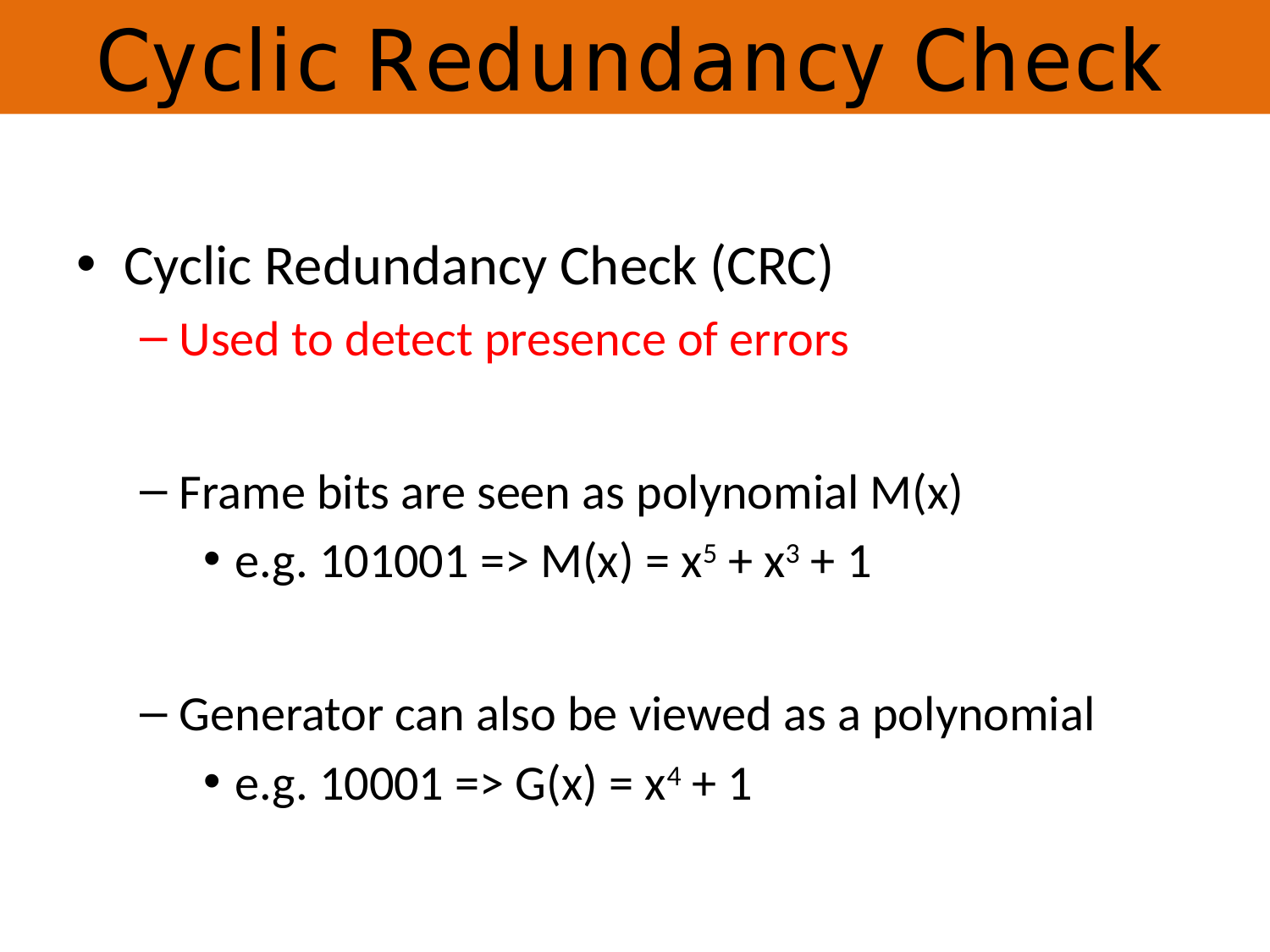

Cyclic Redundancy Check
Cyclic Redundancy Check (CRC)
Used to detect presence of errors

Frame bits are seen as polynomial M(x)
e.g. 101001 => M(x) = x5 + x3 + 1

Generator can also be viewed as a polynomial
e.g. 10001 => G(x) = x4 + 1